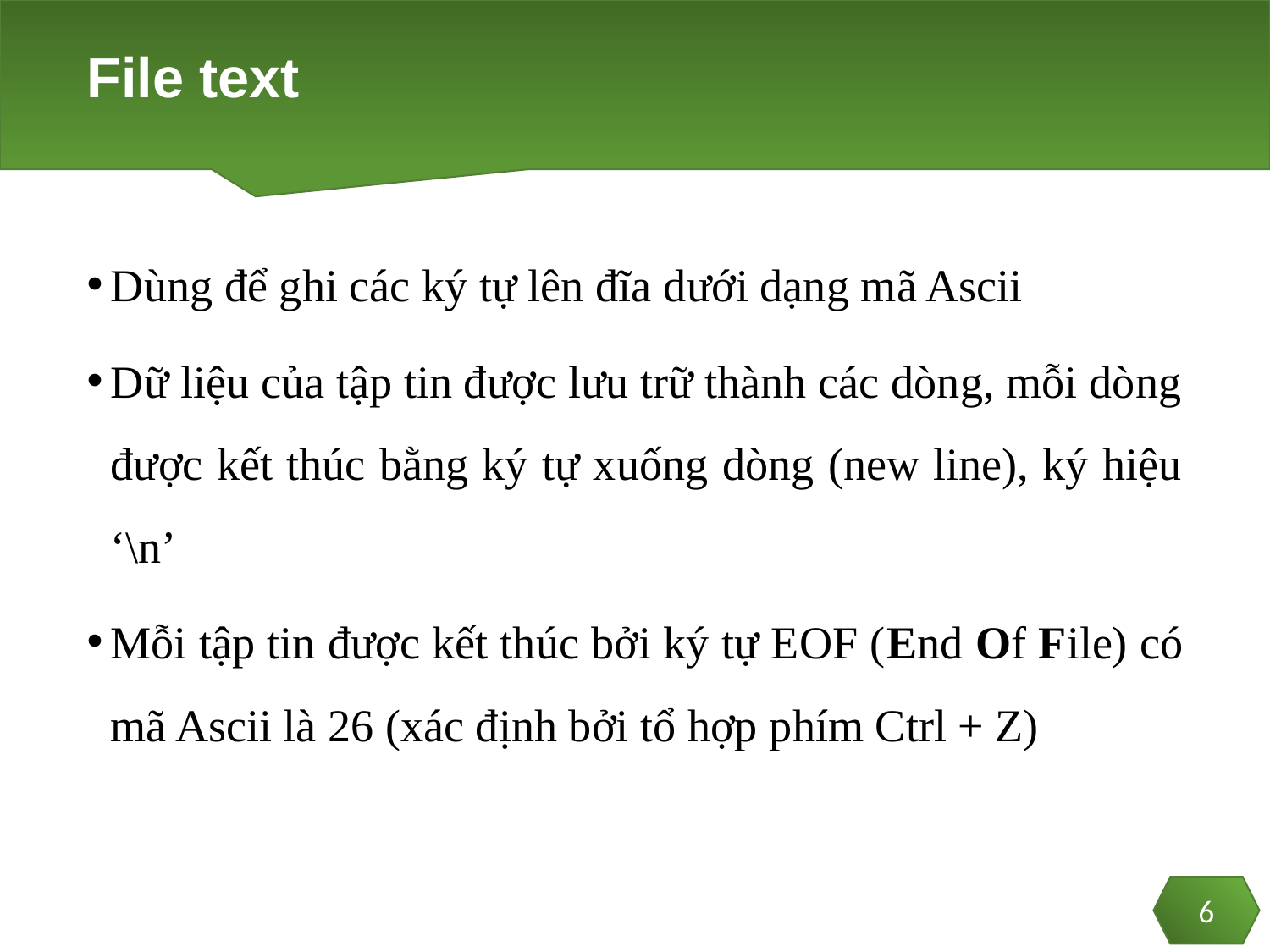

# File text
Dùng để ghi các ký tự lên đĩa dưới dạng mã Ascii
Dữ liệu của tập tin được lưu trữ thành các dòng, mỗi dòng được kết thúc bằng ký tự xuống dòng (new line), ký hiệu ‘\n’
Mỗi tập tin được kết thúc bởi ký tự EOF (End Of File) có mã Ascii là 26 (xác định bởi tổ hợp phím Ctrl + Z)